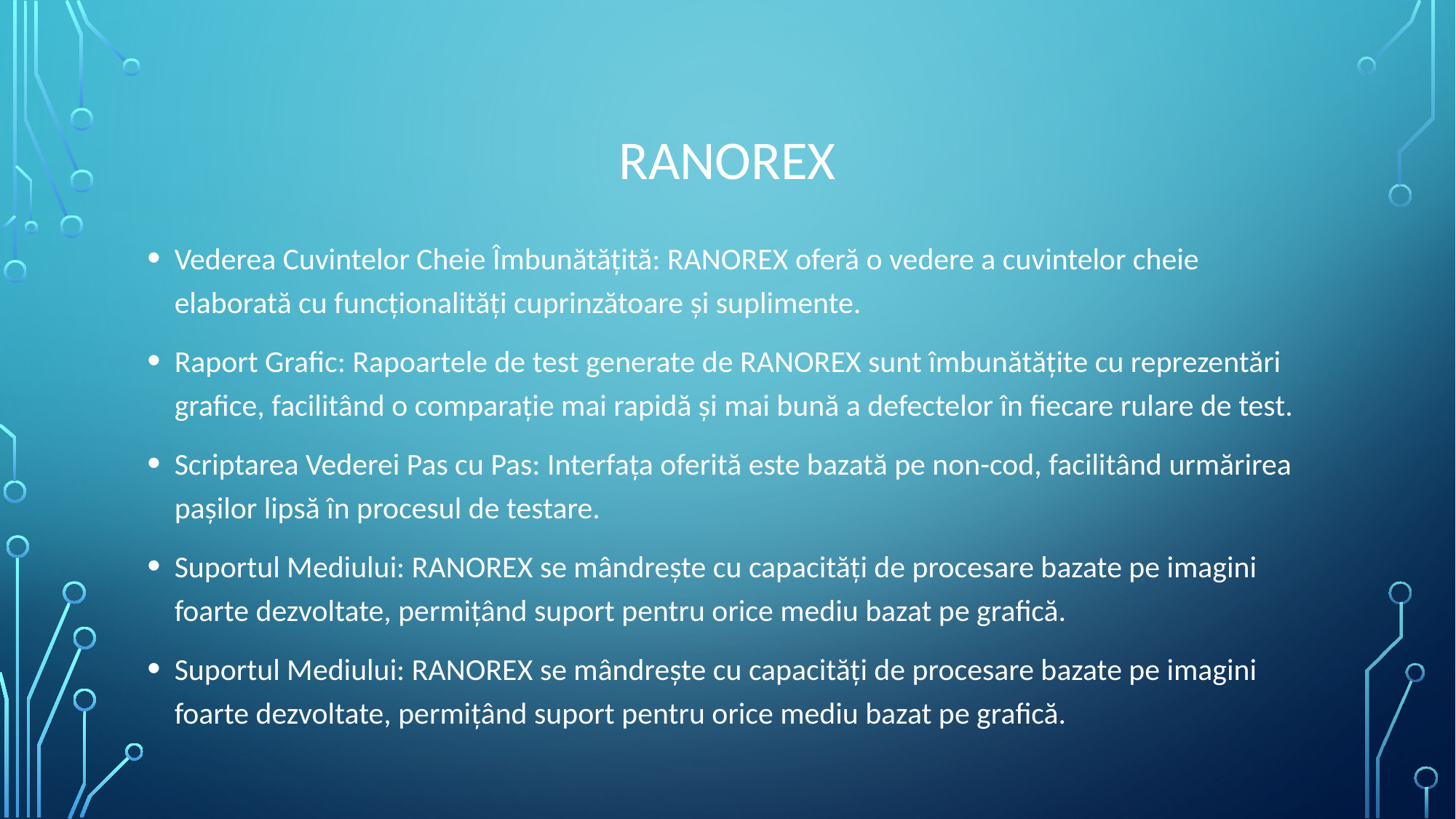

# ranorex
Vederea Cuvintelor Cheie Îmbunătățită: RANOREX oferă o vedere a cuvintelor cheie elaborată cu funcționalități cuprinzătoare și suplimente.
Raport Grafic: Rapoartele de test generate de RANOREX sunt îmbunătățite cu reprezentări grafice, facilitând o comparație mai rapidă și mai bună a defectelor în fiecare rulare de test.
Scriptarea Vederei Pas cu Pas: Interfața oferită este bazată pe non-cod, facilitând urmărirea pașilor lipsă în procesul de testare.
Suportul Mediului: RANOREX se mândrește cu capacități de procesare bazate pe imagini foarte dezvoltate, permițând suport pentru orice mediu bazat pe grafică.
Suportul Mediului: RANOREX se mândrește cu capacități de procesare bazate pe imagini foarte dezvoltate, permițând suport pentru orice mediu bazat pe grafică.